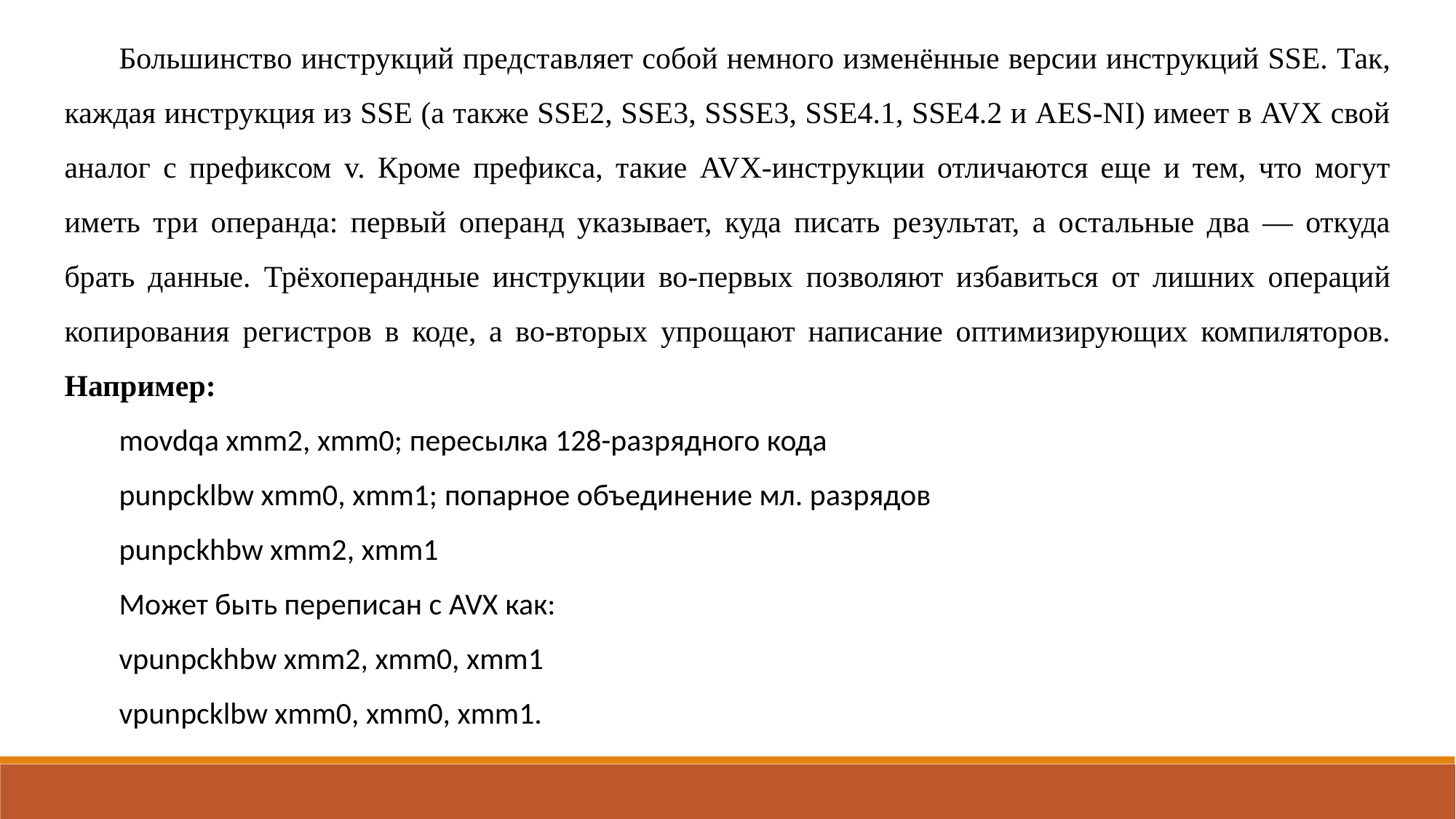

Большинство инструкций представляет собой немного изменённые версии инструкций SSE. Так, каждая инструкция из SSE (а также SSE2, SSE3, SSSE3, SSE4.1, SSE4.2 и AES-NI) имеет в AVX свой аналог с префиксом v. Кроме префикса, такие AVX-инструкции отличаются еще и тем, что могут иметь три операнда: первый операнд указывает, куда писать результат, а остальные два — откуда брать данные. Трёхоперандные инструкции во-первых позволяют избавиться от лишних операций копирования регистров в коде, а во-вторых упрощают написание оптимизирующих компиляторов. Например:
movdqa xmm2, xmm0; пересылка 128-разрядного кода
punpcklbw xmm0, xmm1; попарное объединение мл. разрядов
punpckhbw xmm2, xmm1
Может быть переписан с AVX как:
vpunpckhbw xmm2, xmm0, xmm1
vpunpcklbw xmm0, xmm0, xmm1.